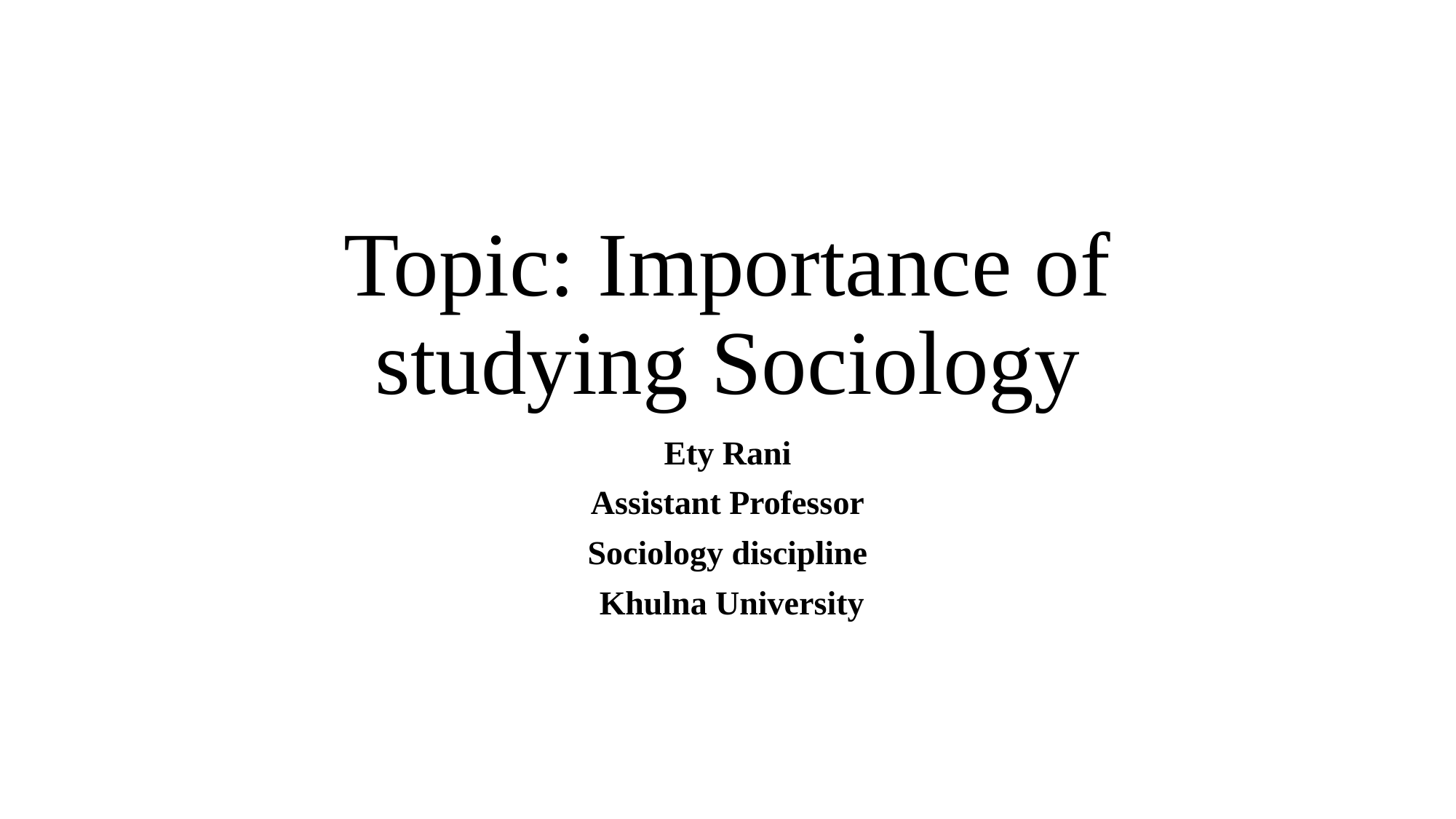

# Topic: Importance of studying Sociology
Ety Rani
Assistant Professor
Sociology discipline
 Khulna University